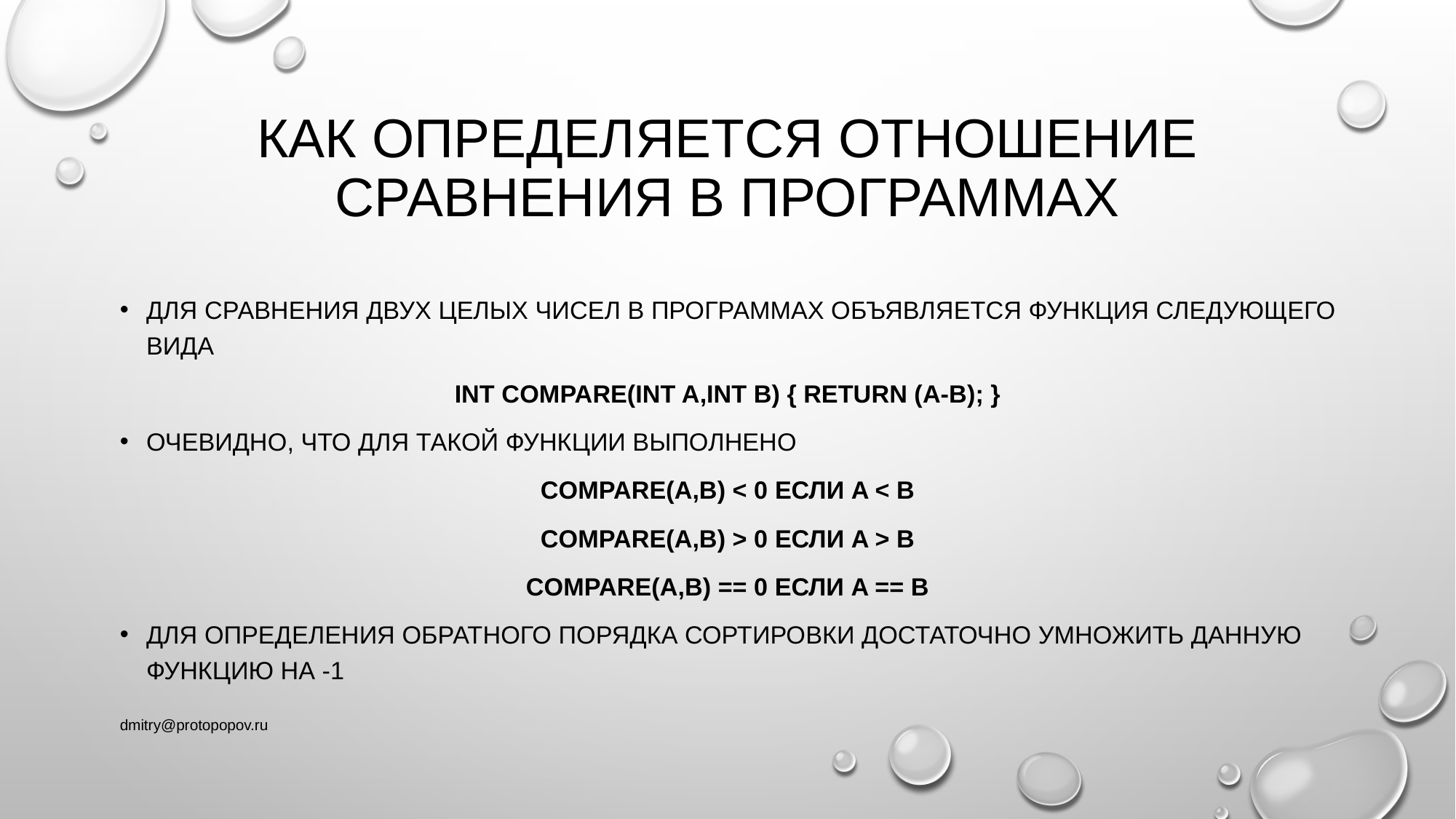

# Как определяется отношение сравнения в программах
Для сравнения двух целых чисел в программах объявляется функция следующего вида
int compare(int a,int b) { return (a-b); }
Очевидно, что для такой функции выполнено
compare(a,b) < 0 если a < b
compare(a,b) > 0 если a > b
compare(a,b) == 0 если a == b
Для определения обратного порядка сортировки достаточно умножить данную функцию на -1

dmitry@protopopov.ru